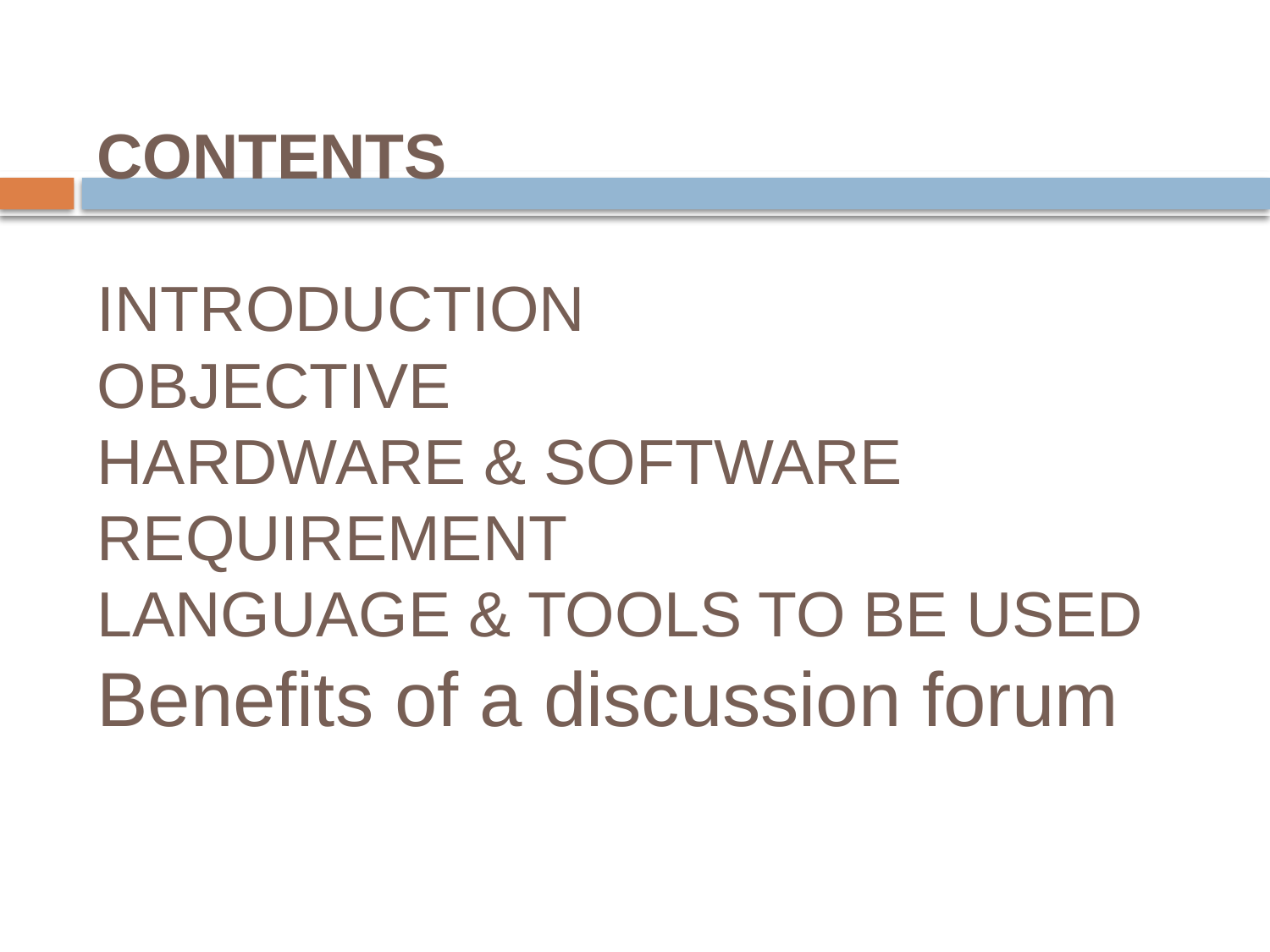

# CONTENTS INTRODUCTION OBJECTIVE HARDWARE & SOFTWARE REQUIREMENT LANGUAGE & TOOLS TO BE USED Benefits of a discussion forum